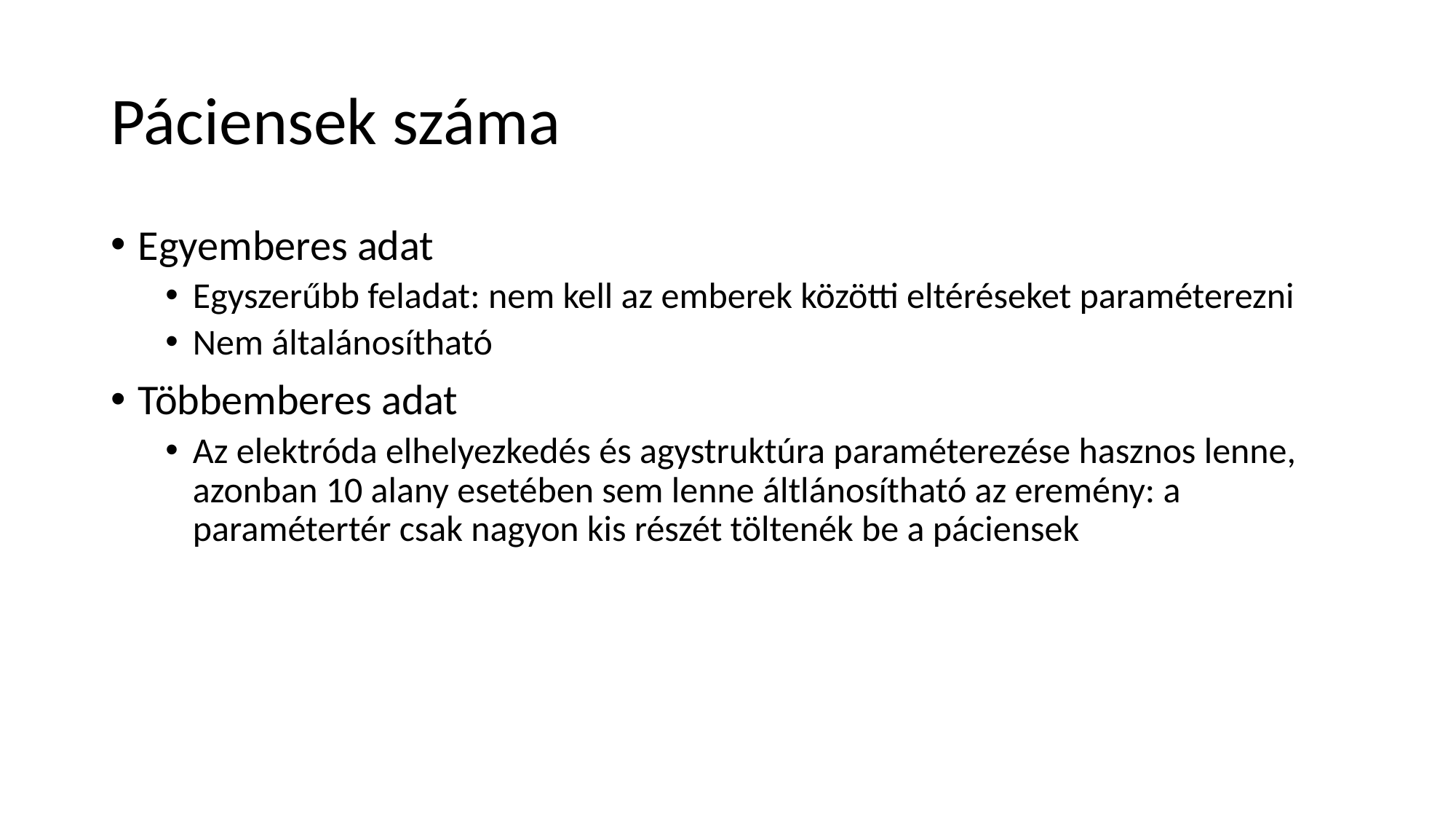

# Páciensek száma
Egyemberes adat
Egyszerűbb feladat: nem kell az emberek közötti eltéréseket paraméterezni
Nem általánosítható
Többemberes adat
Az elektróda elhelyezkedés és agystruktúra paraméterezése hasznos lenne, azonban 10 alany esetében sem lenne áltlánosítható az eremény: a paramétertér csak nagyon kis részét töltenék be a páciensek